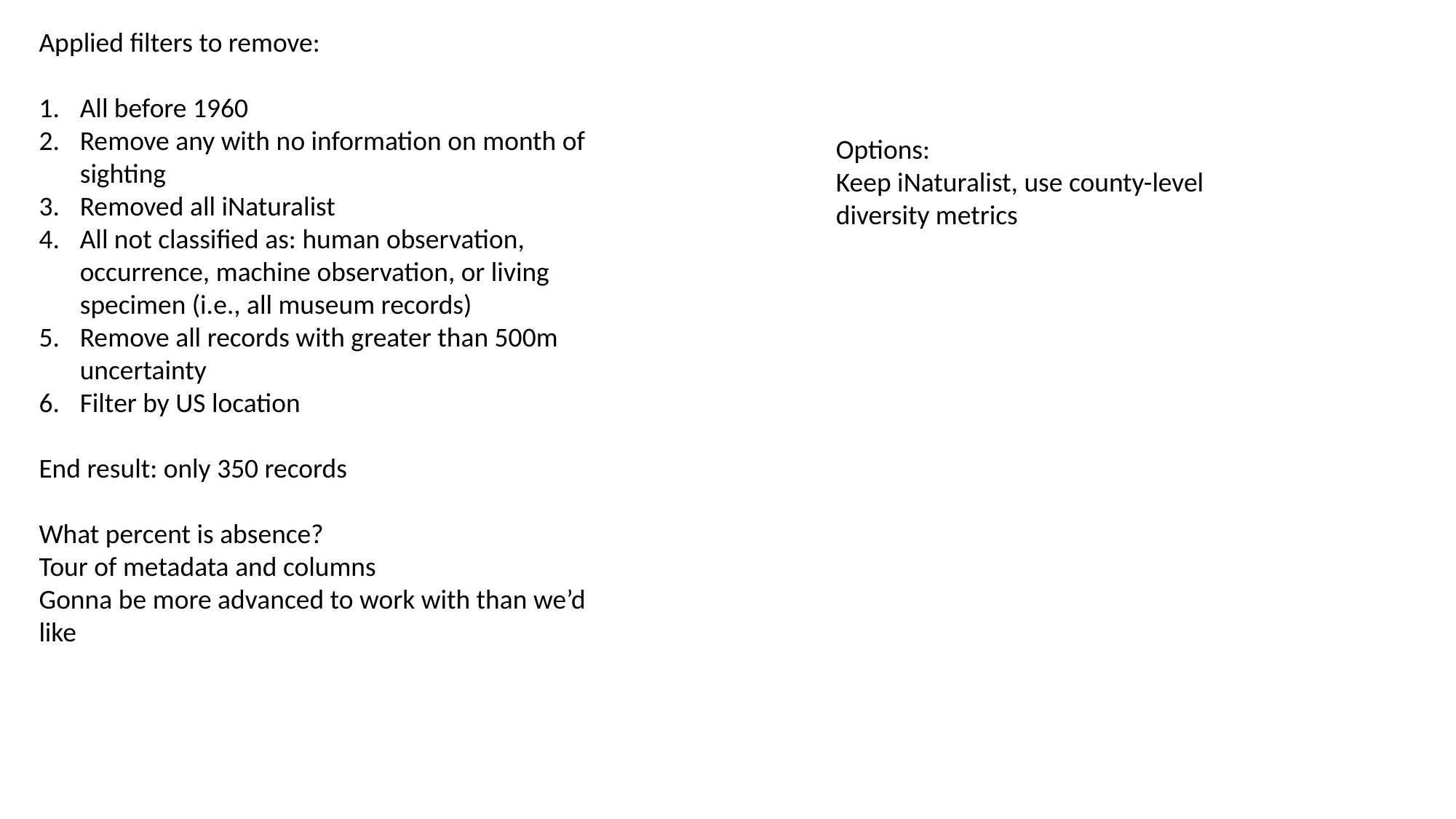

Applied filters to remove:

All before 1960
Remove any with no information on month of sighting
Removed all iNaturalist
All not classified as: human observation, occurrence, machine observation, or living specimen (i.e., all museum records)
Remove all records with greater than 500m uncertainty
Filter by US location

End result: only 350 records

What percent is absence?
Tour of metadata and columns
Gonna be more advanced to work with than we’d like

Options:
Keep iNaturalist, use county-level diversity metrics